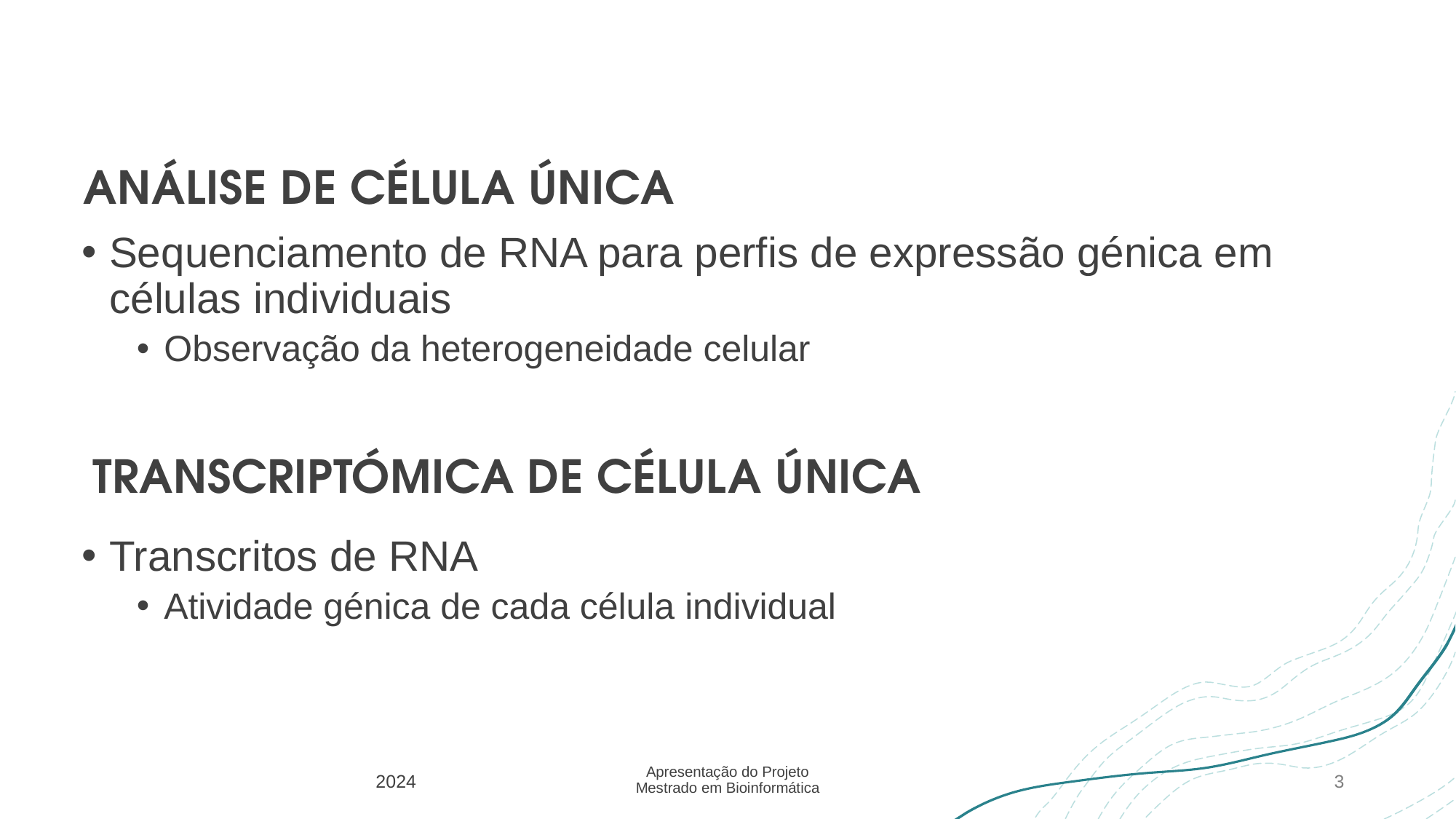

# Análise de Célula Única
Sequenciamento de RNA para perfis de expressão génica em células individuais
Observação da heterogeneidade celular
Transcriptómica de Célula Única
Transcritos de RNA
Atividade génica de cada célula individual
2024
Apresentação do Projeto
Mestrado em Bioinformática
3